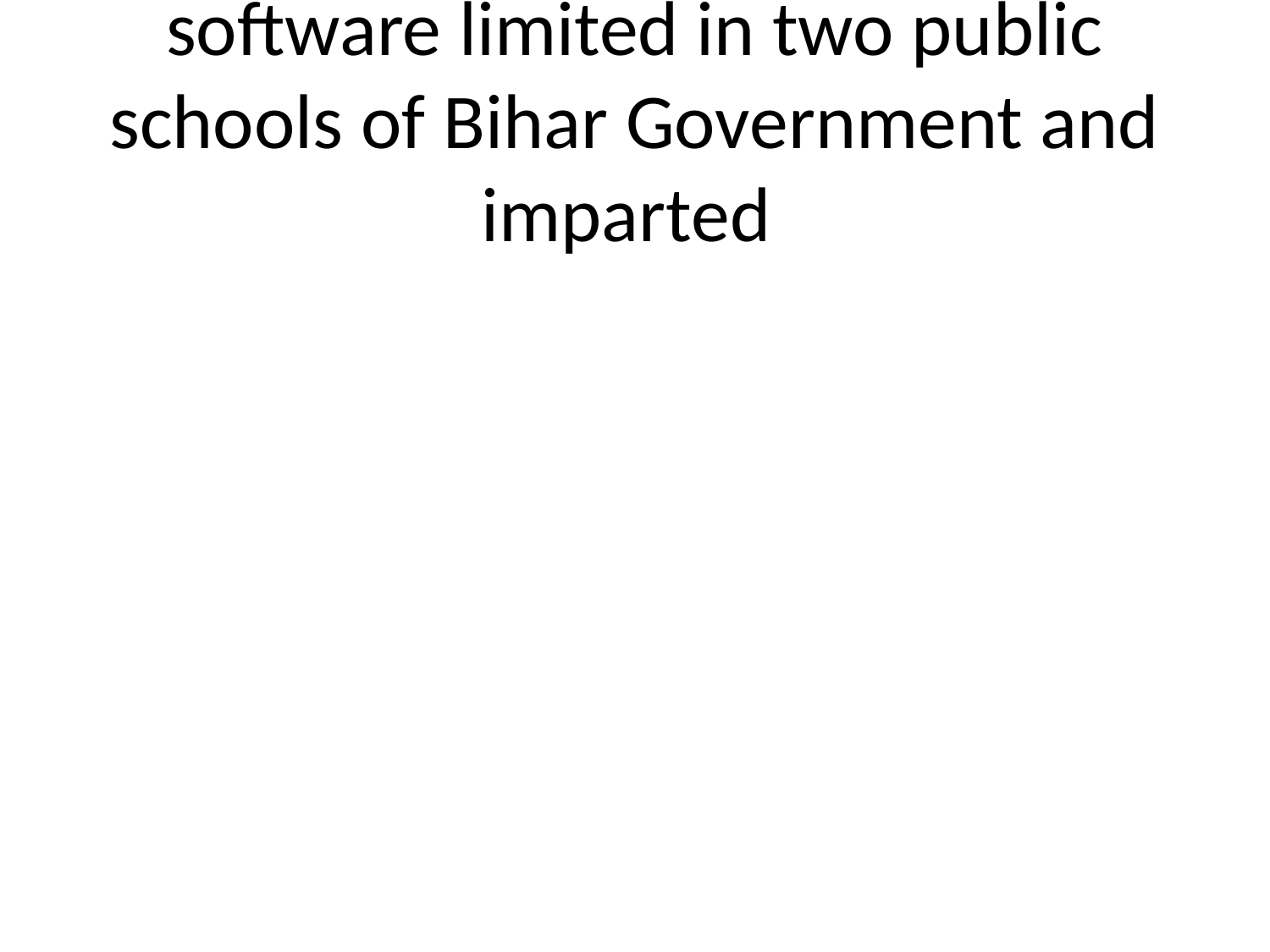

# software limited in two public schools of Bihar Government and imparted